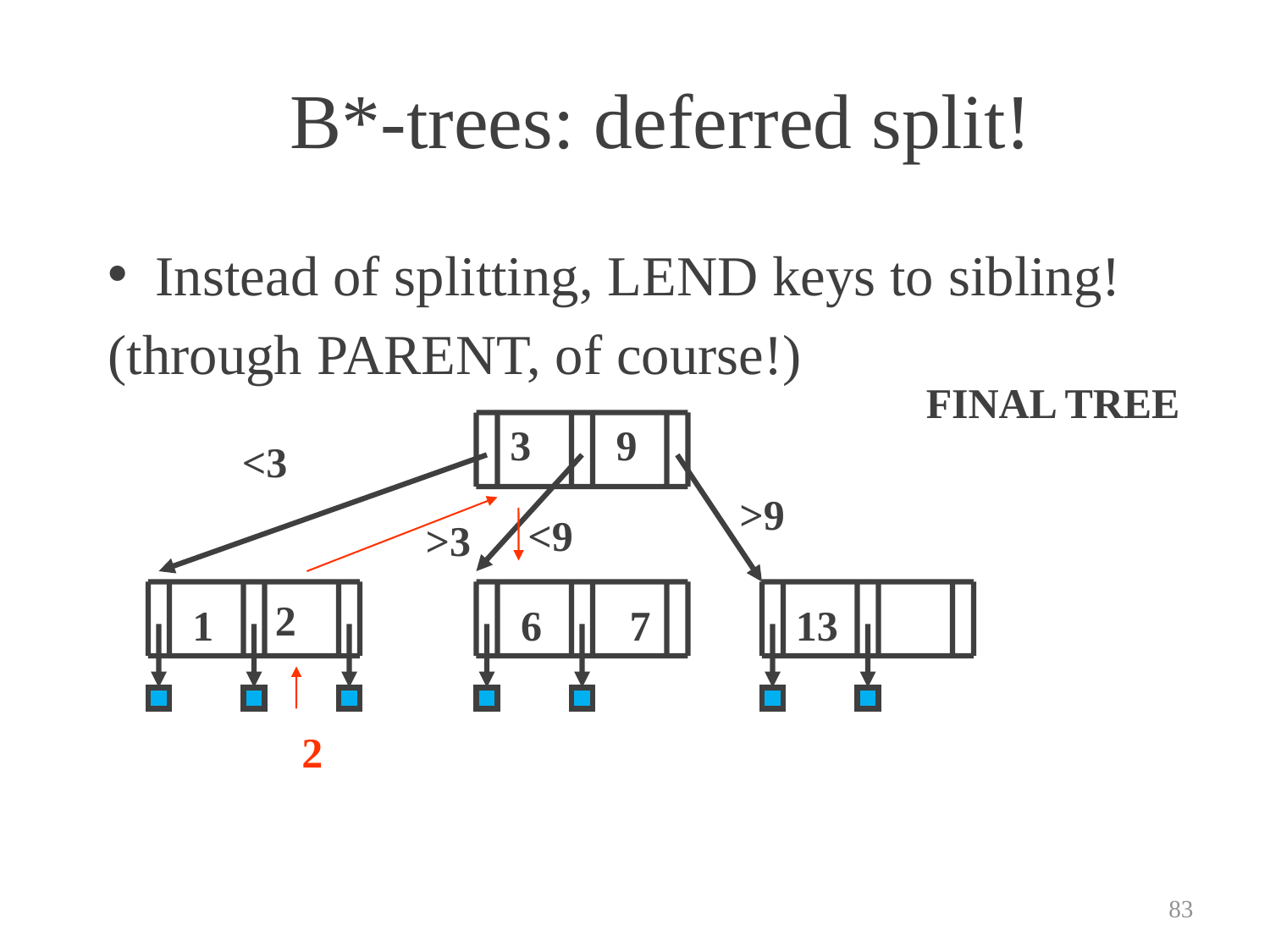

# B*-trees: deferred split!
Instead of splitting, LEND keys to sibling!
(through PARENT, of course!)
FINAL TREE

3
9

2
1
6
13

<3
>9
<9
>3

7

2

83